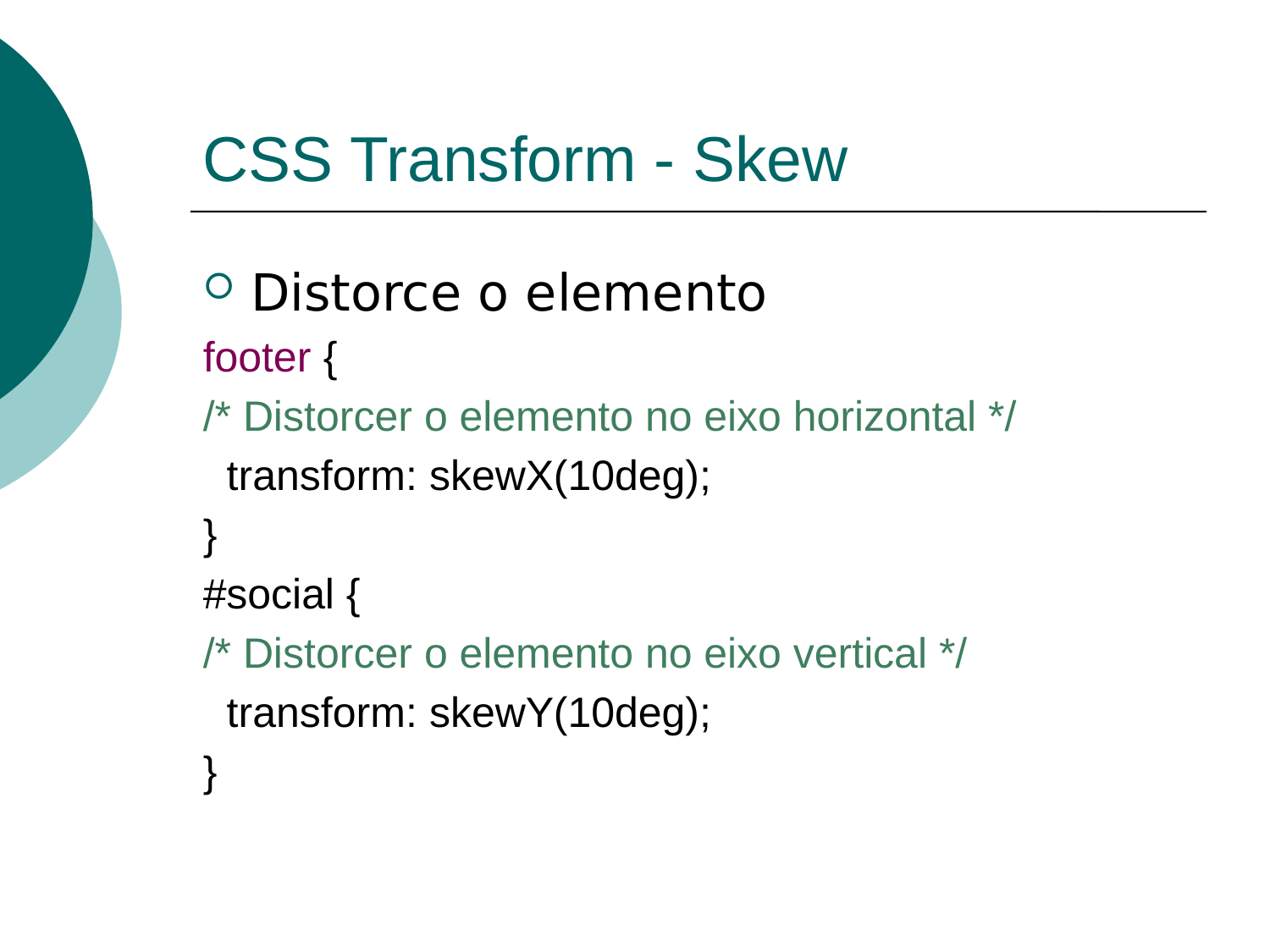

# CSS Transform - Skew
Distorce o elemento
footer {
/* Distorcer o elemento no eixo horizontal */
  transform: skewX(10deg);
}
#social {
/* Distorcer o elemento no eixo vertical */
  transform: skewY(10deg);
}